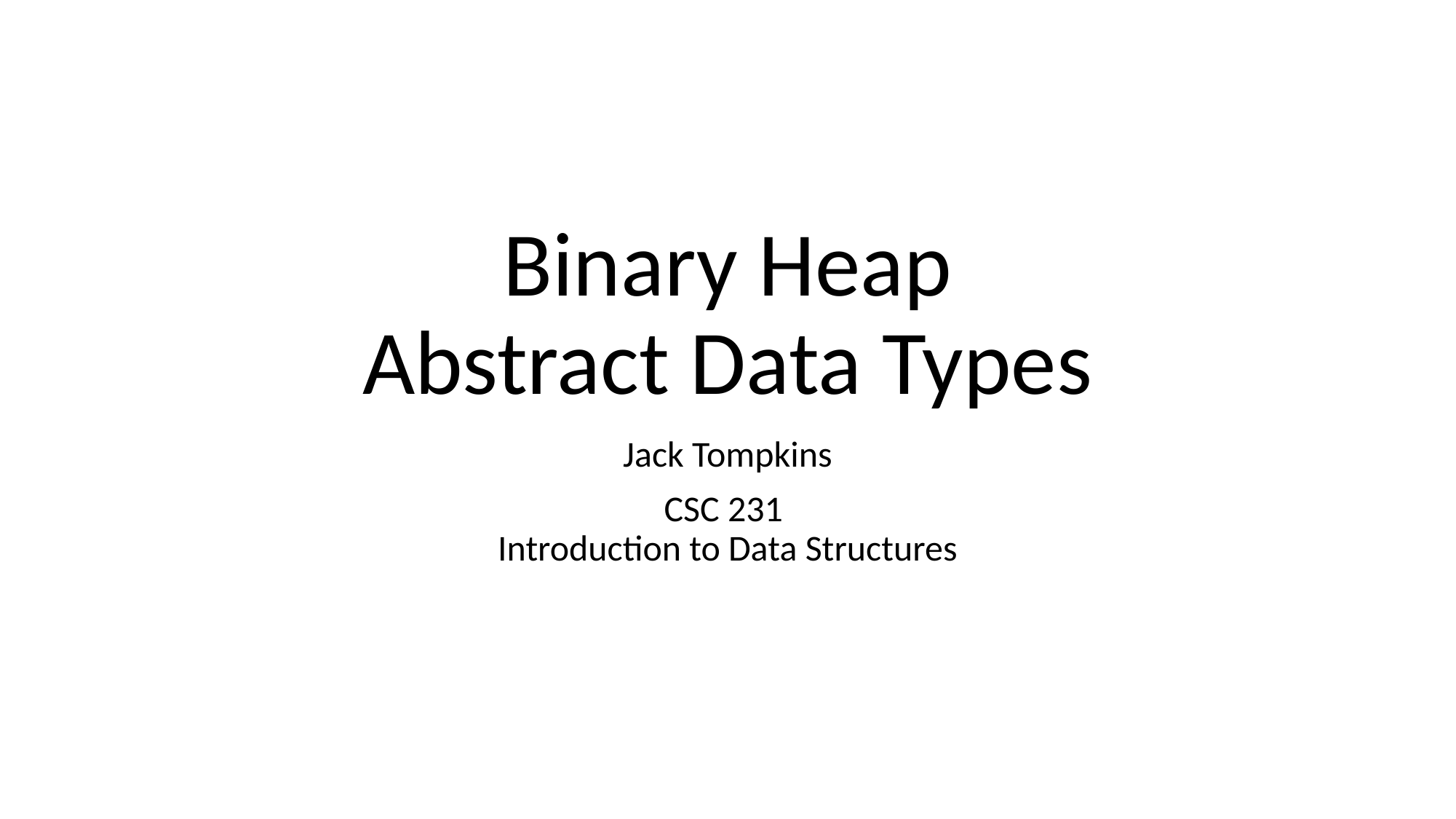

# Binary Heap Abstract Data Types
Jack Tompkins
CSC 231
Introduction to Data Structures